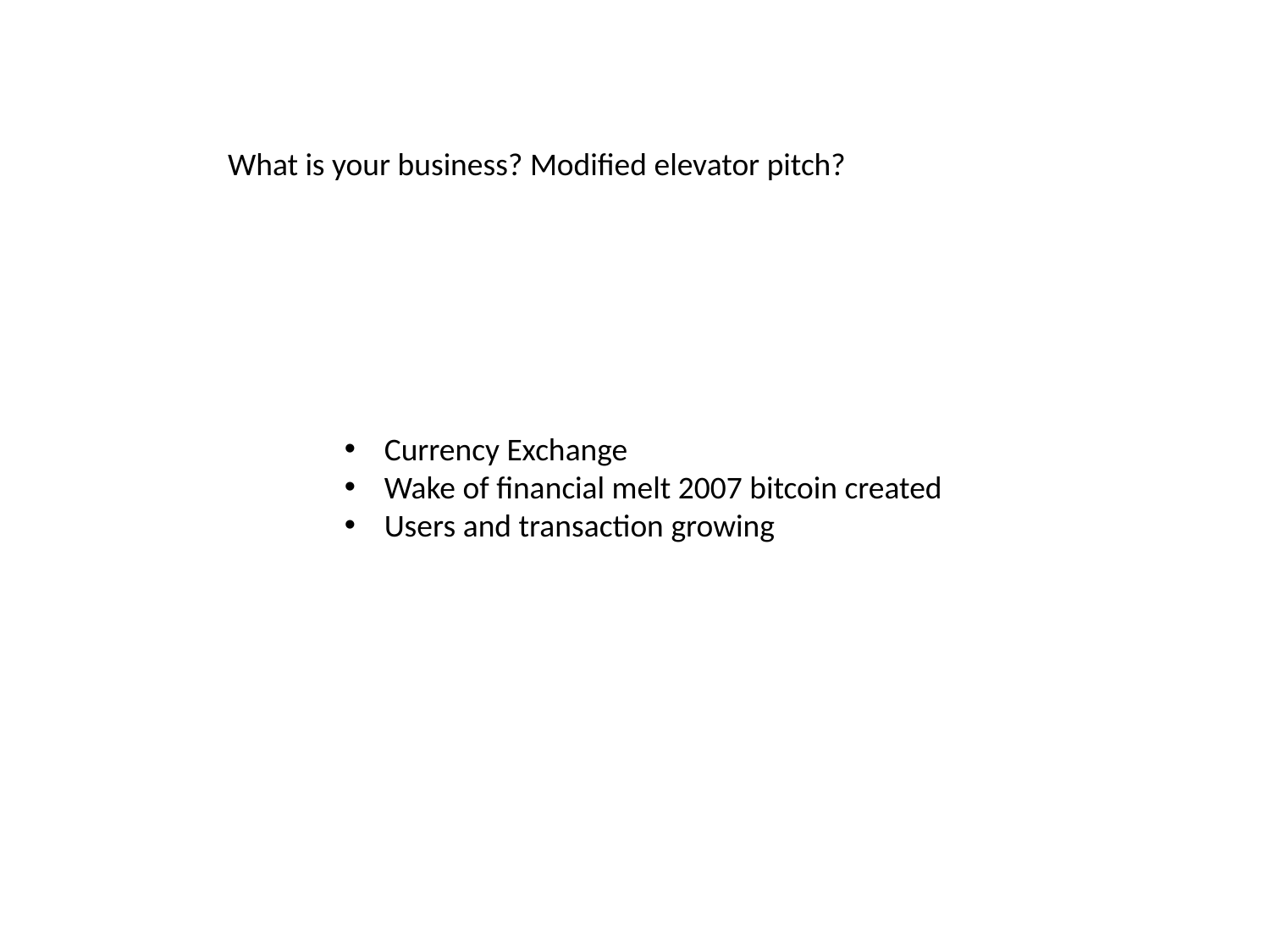

What is your business? Modified elevator pitch?
Currency Exchange
Wake of financial melt 2007 bitcoin created
Users and transaction growing